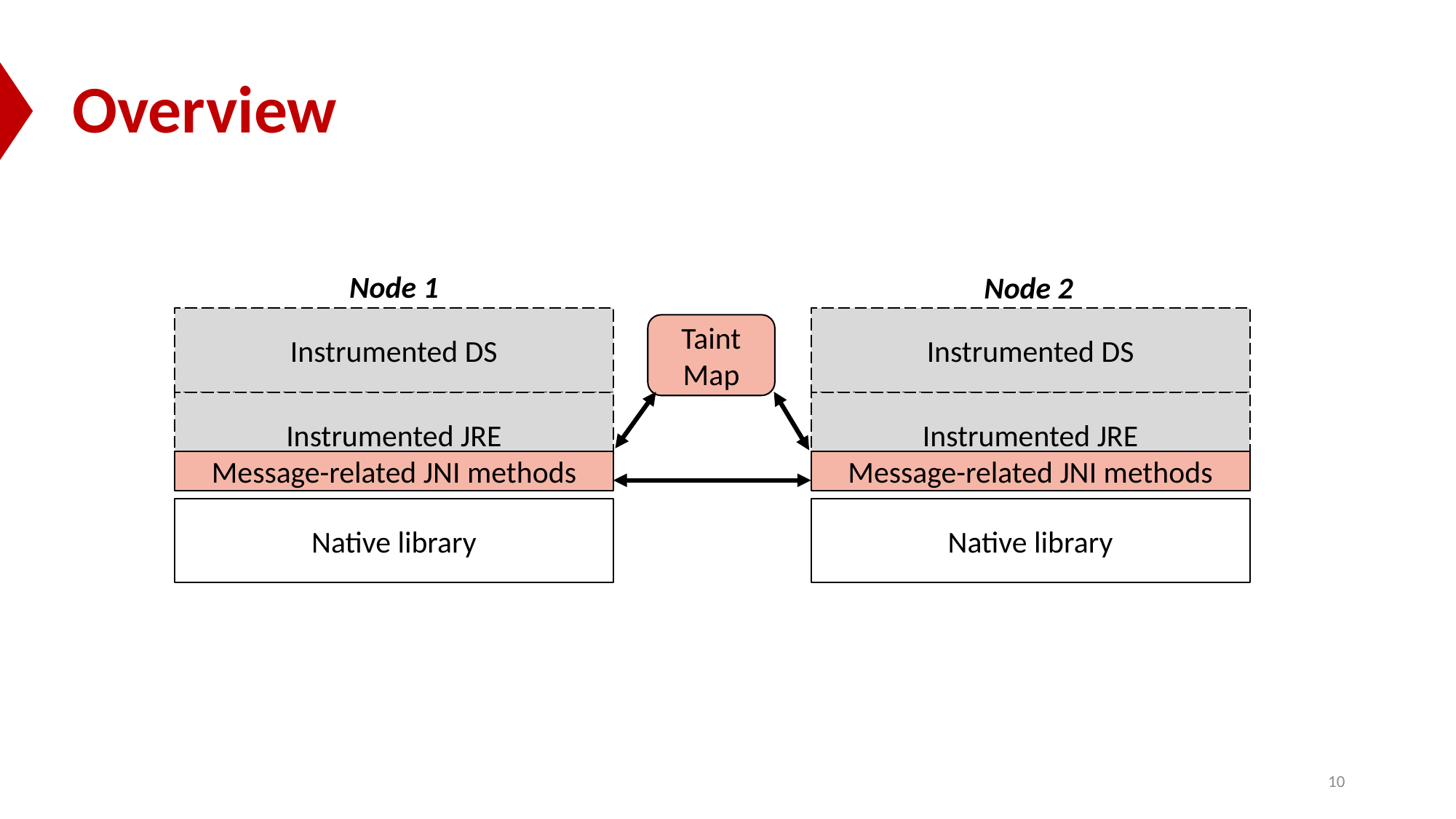

# Overview
Node 1
Node 2
Instrumented DS
Instrumented DS
Taint
Map

Instrumented JRE
Instrumented JRE
Message-related JNI methods
Message-related JNI methods
Native library
Native library
10